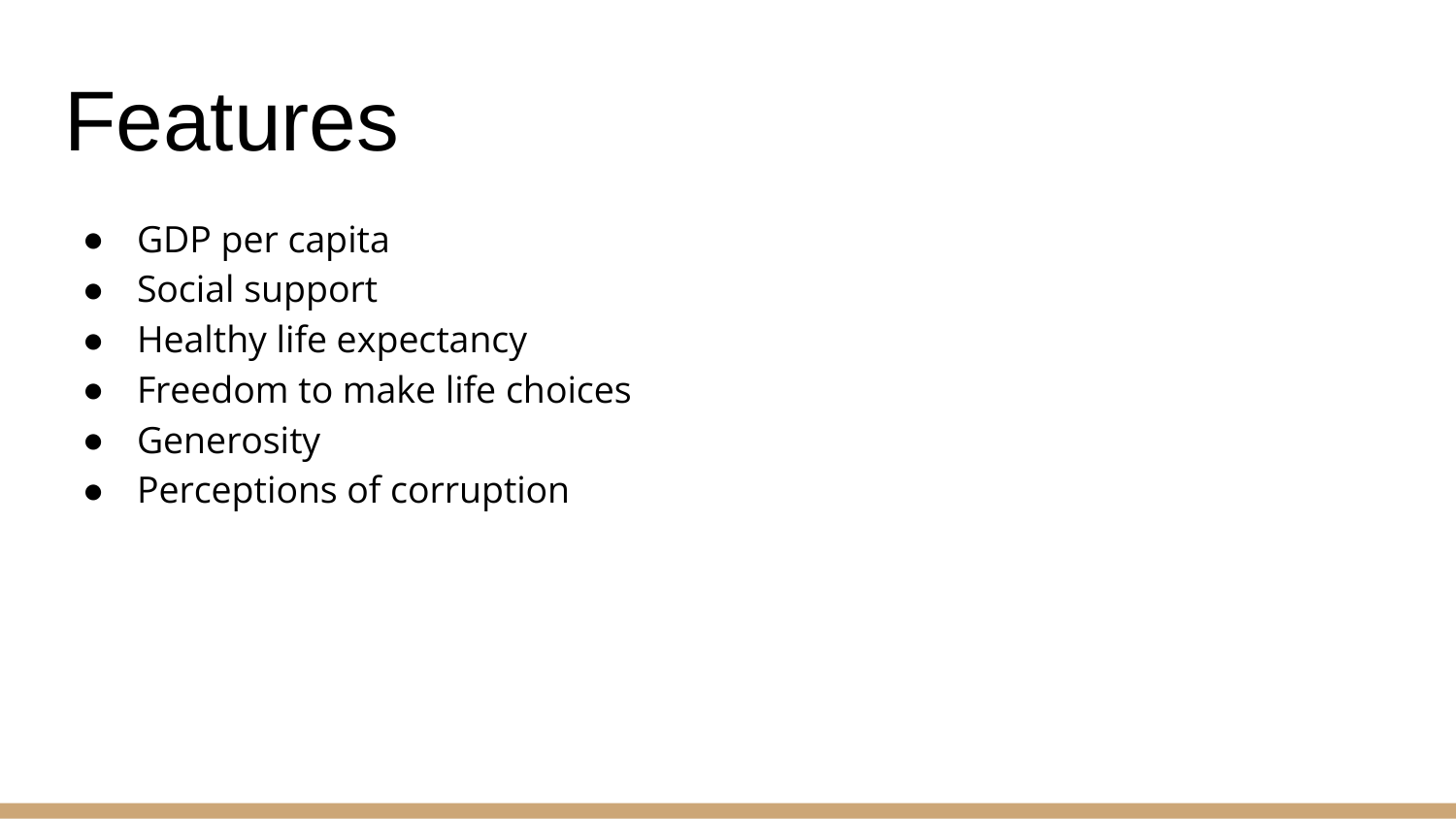

# Features
GDP per capita
Social support
Healthy life expectancy
Freedom to make life choices
Generosity
Perceptions of corruption